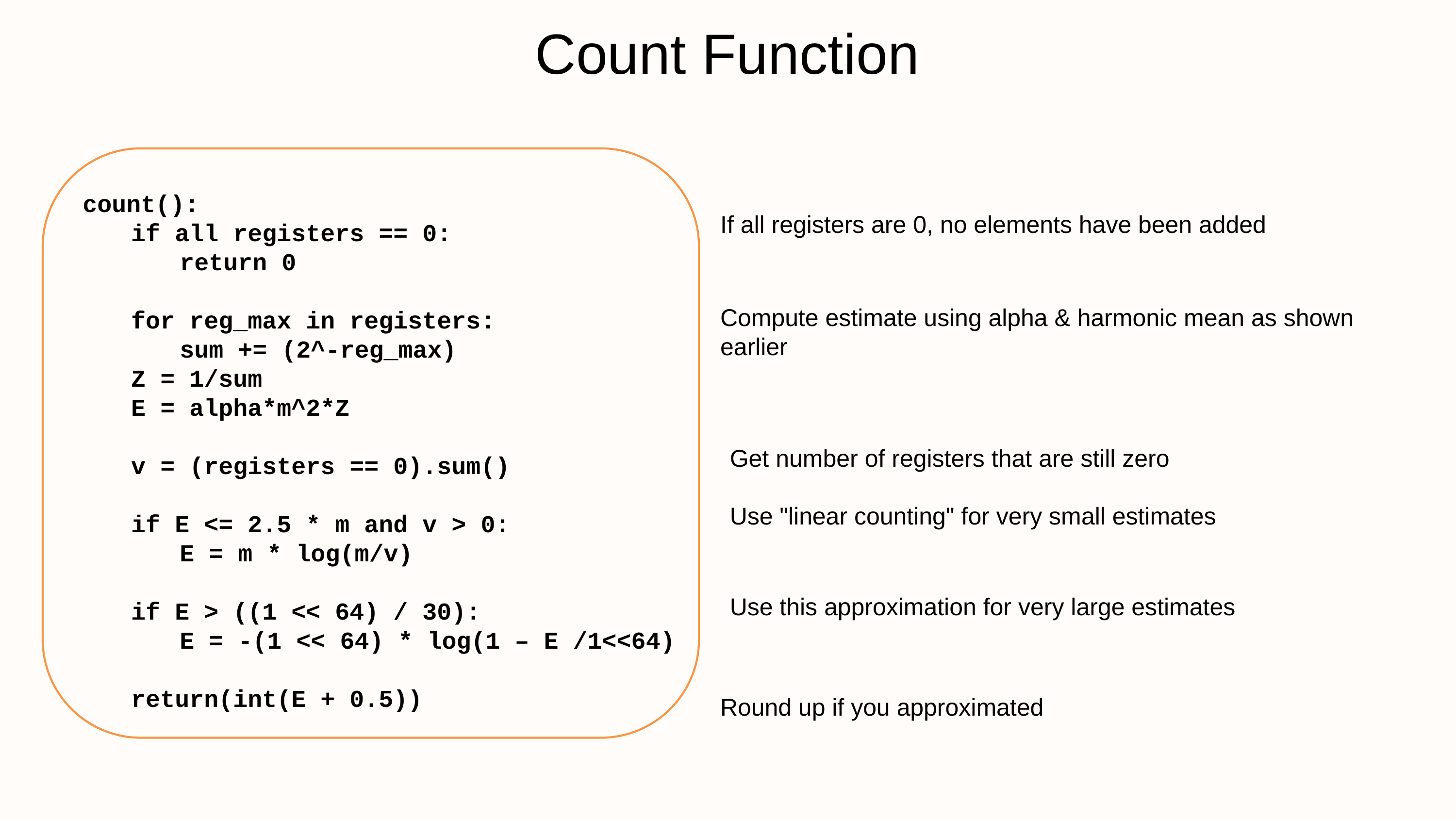

Count Function

count():
  if all registers == 0:
    return 0

  for reg_max in registers:
    sum += (2^-reg_max)
  Z = 1/sum
  E = alpha*m^2*Z

  v = (registers == 0).sum()

  if E <= 2.5 * m and v > 0:
    E = m * log(m/v)

  if E > ((1 << 64) / 30):
    E = -(1 << 64) * log(1 – E /1<<64)

  return(int(E + 0.5))

If all registers are 0, no elements have been added
Compute estimate using alpha & harmonic mean as shown earlier
Get number of registers that are still zero
Use "linear counting" for very small estimates
Use this approximation for very large estimates
Round up if you approximated